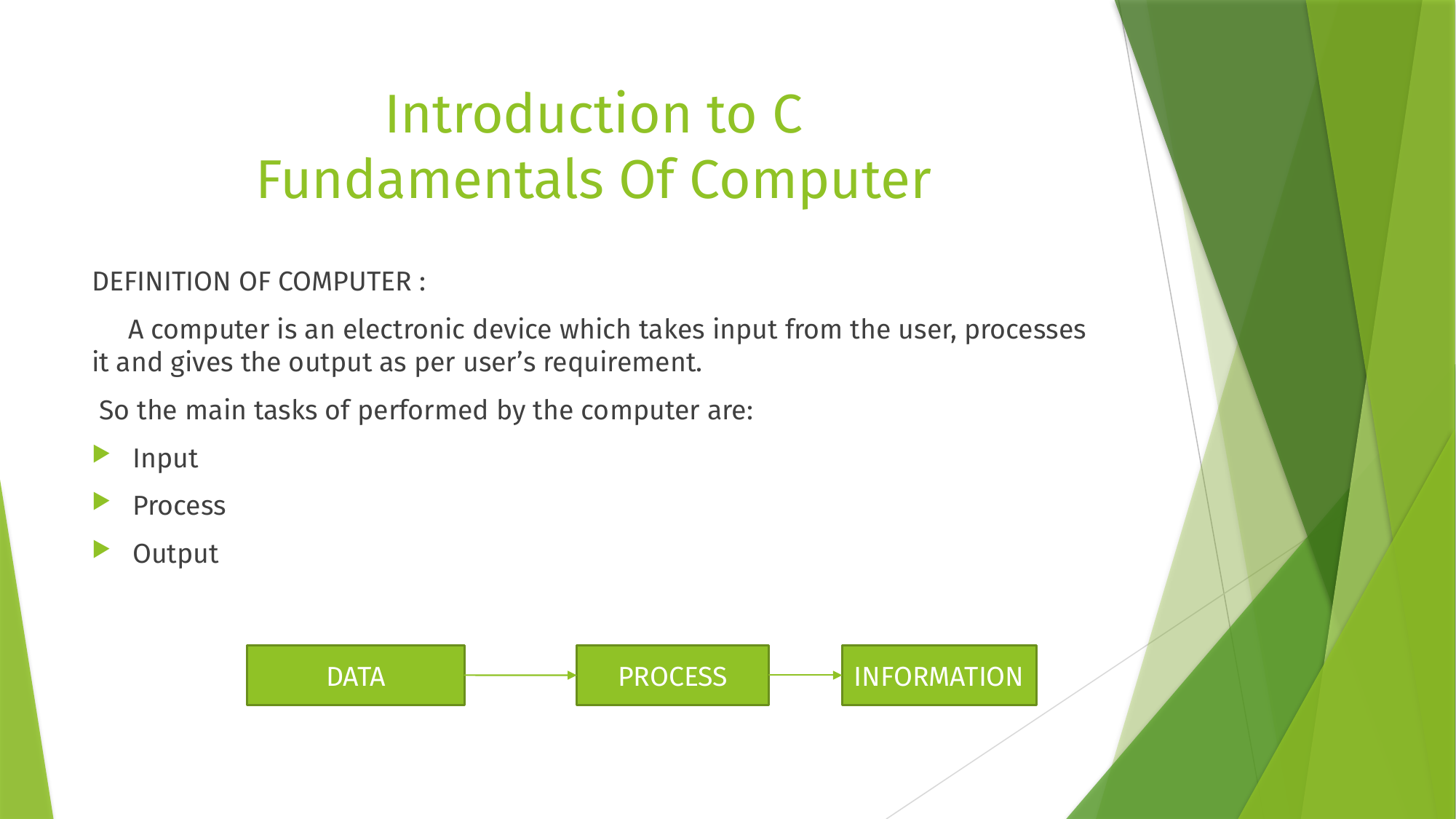

# Introduction to C Fundamentals Of Computer
DEFINITION OF COMPUTER :
     A computer is an electronic device which takes input from the user, processes it and gives the output as per user’s requirement.
 So the main tasks of performed by the computer are:
Input
Process
Output

DATA
PROCESS
INFORMATION